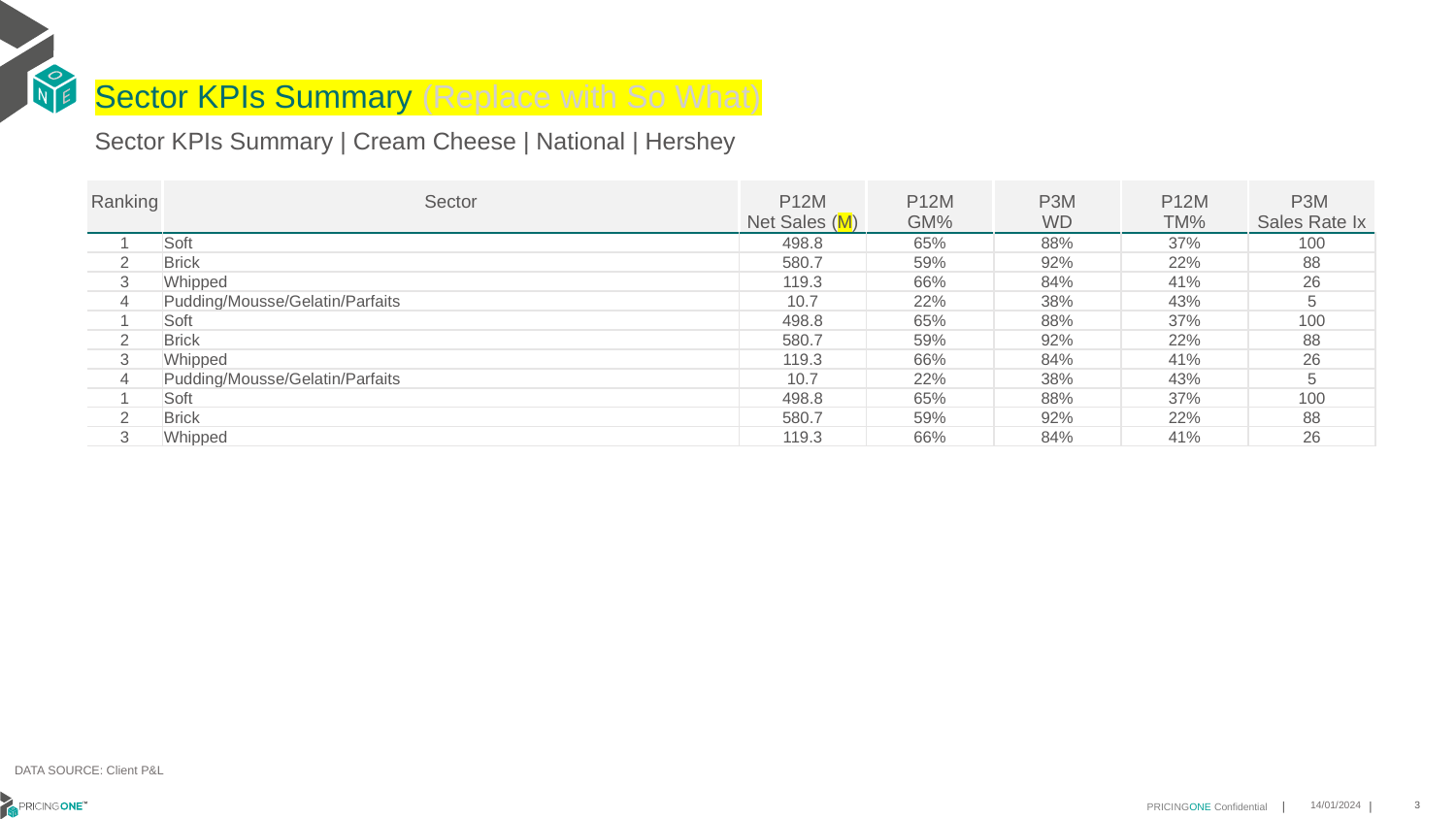

# Sector KPIs Summary (Replace with So What)
Sector KPIs Summary | Cream Cheese | National | Hershey
| Ranking | Sector | P12M Net Sales (M) | P12M GM% | P3M WD | P12M TM% | P3M Sales Rate Ix |
| --- | --- | --- | --- | --- | --- | --- |
| 1 | Soft | 498.8 | 65% | 88% | 37% | 100 |
| 2 | Brick | 580.7 | 59% | 92% | 22% | 88 |
| 3 | Whipped | 119.3 | 66% | 84% | 41% | 26 |
| 4 | Pudding/Mousse/Gelatin/Parfaits | 10.7 | 22% | 38% | 43% | 5 |
| 1 | Soft | 498.8 | 65% | 88% | 37% | 100 |
| 2 | Brick | 580.7 | 59% | 92% | 22% | 88 |
| 3 | Whipped | 119.3 | 66% | 84% | 41% | 26 |
| 4 | Pudding/Mousse/Gelatin/Parfaits | 10.7 | 22% | 38% | 43% | 5 |
| 1 | Soft | 498.8 | 65% | 88% | 37% | 100 |
| 2 | Brick | 580.7 | 59% | 92% | 22% | 88 |
| 3 | Whipped | 119.3 | 66% | 84% | 41% | 26 |
DATA SOURCE: Client P&L

14/01/2024
3